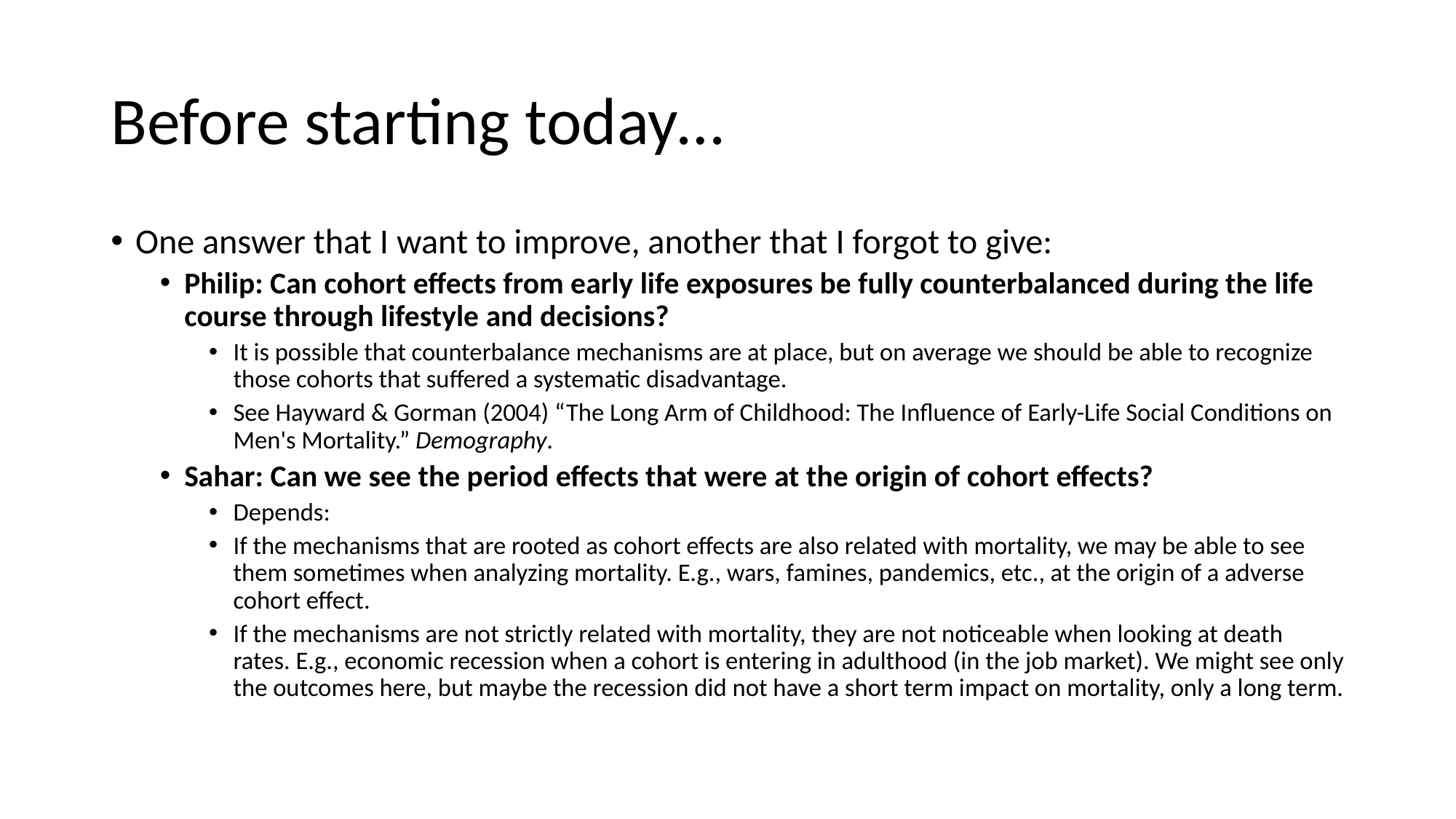

# Before starting today…
One answer that I want to improve, another that I forgot to give:
Philip: Can cohort effects from early life exposures be fully counterbalanced during the life course through lifestyle and decisions?
It is possible that counterbalance mechanisms are at place, but on average we should be able to recognize those cohorts that suffered a systematic disadvantage.
See Hayward & Gorman (2004) “The Long Arm of Childhood: The Influence of Early-Life Social Conditions on Men's Mortality.” Demography.
Sahar: Can we see the period effects that were at the origin of cohort effects?
Depends:
If the mechanisms that are rooted as cohort effects are also related with mortality, we may be able to see them sometimes when analyzing mortality. E.g., wars, famines, pandemics, etc., at the origin of a adverse cohort effect.
If the mechanisms are not strictly related with mortality, they are not noticeable when looking at death rates. E.g., economic recession when a cohort is entering in adulthood (in the job market). We might see only the outcomes here, but maybe the recession did not have a short term impact on mortality, only a long term.